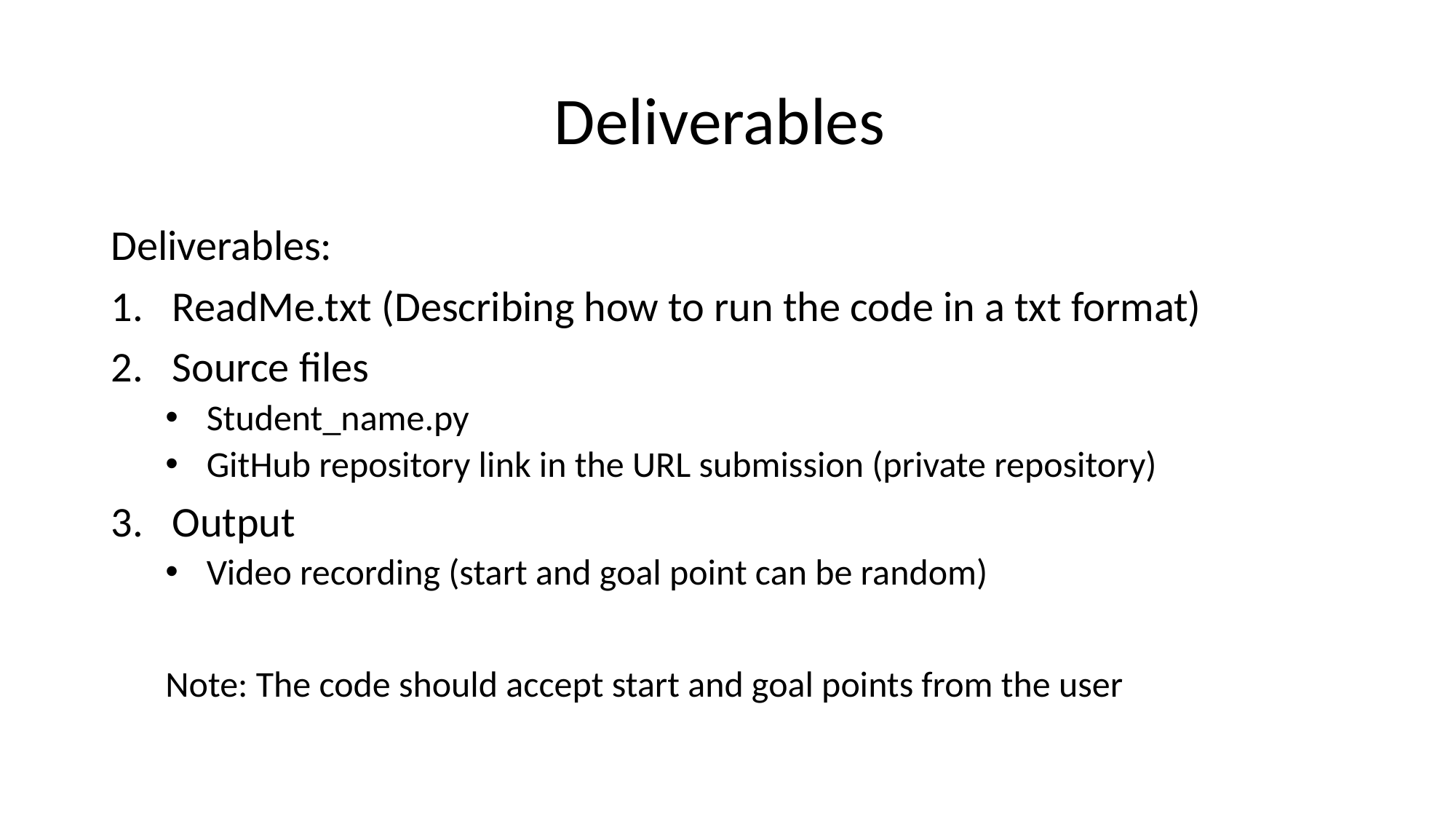

# Deliverables
Deliverables:
ReadMe.txt (Describing how to run the code in a txt format)
Source files
Student_name.py
GitHub repository link in the URL submission (private repository)
Output
Video recording (start and goal point can be random)

Note: The code should accept start and goal points from the user